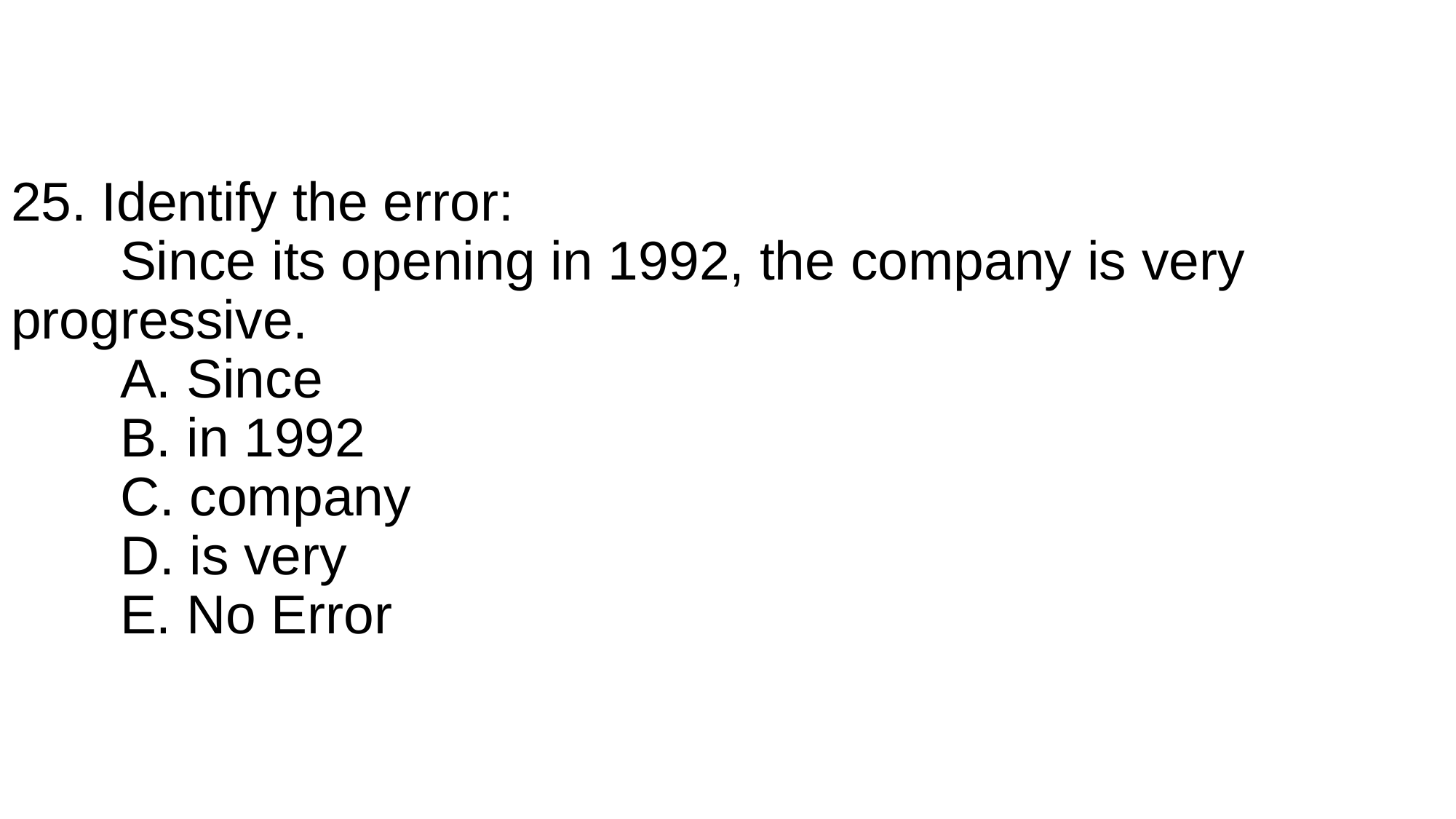

# 25. Identify the error: Since its opening in 1992, the company is very 	progressive. A. Since B. in 1992 C. company D. is very E. No Error